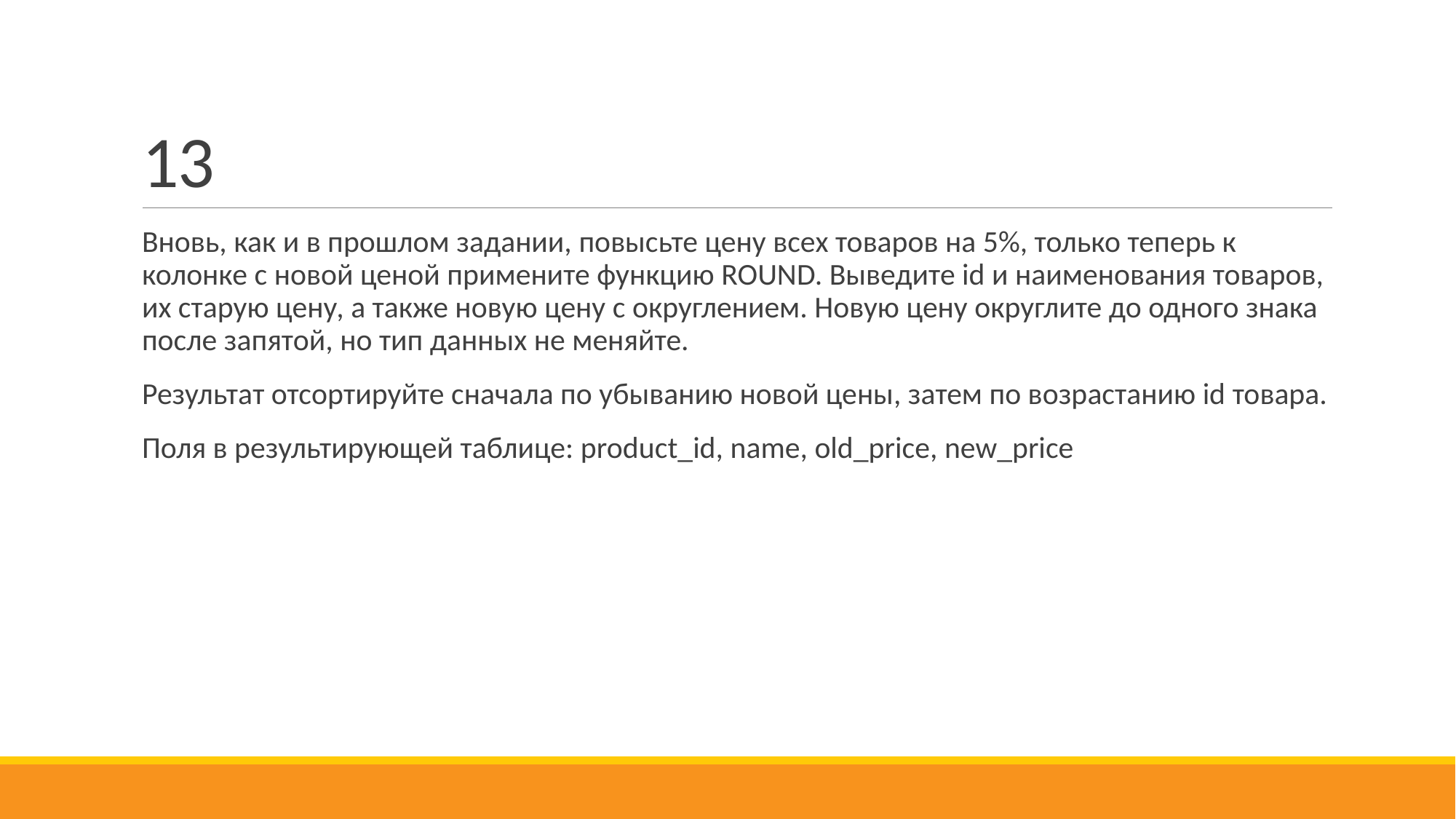

# 13
Вновь, как и в прошлом задании, повысьте цену всех товаров на 5%, только теперь к колонке с новой ценой примените функцию ROUND. Выведите id и наименования товаров, их старую цену, а также новую цену с округлением. Новую цену округлите до одного знака после запятой, но тип данных не меняйте.
Результат отсортируйте сначала по убыванию новой цены, затем по возрастанию id товара.
Поля в результирующей таблице: product_id, name, old_price, new_price